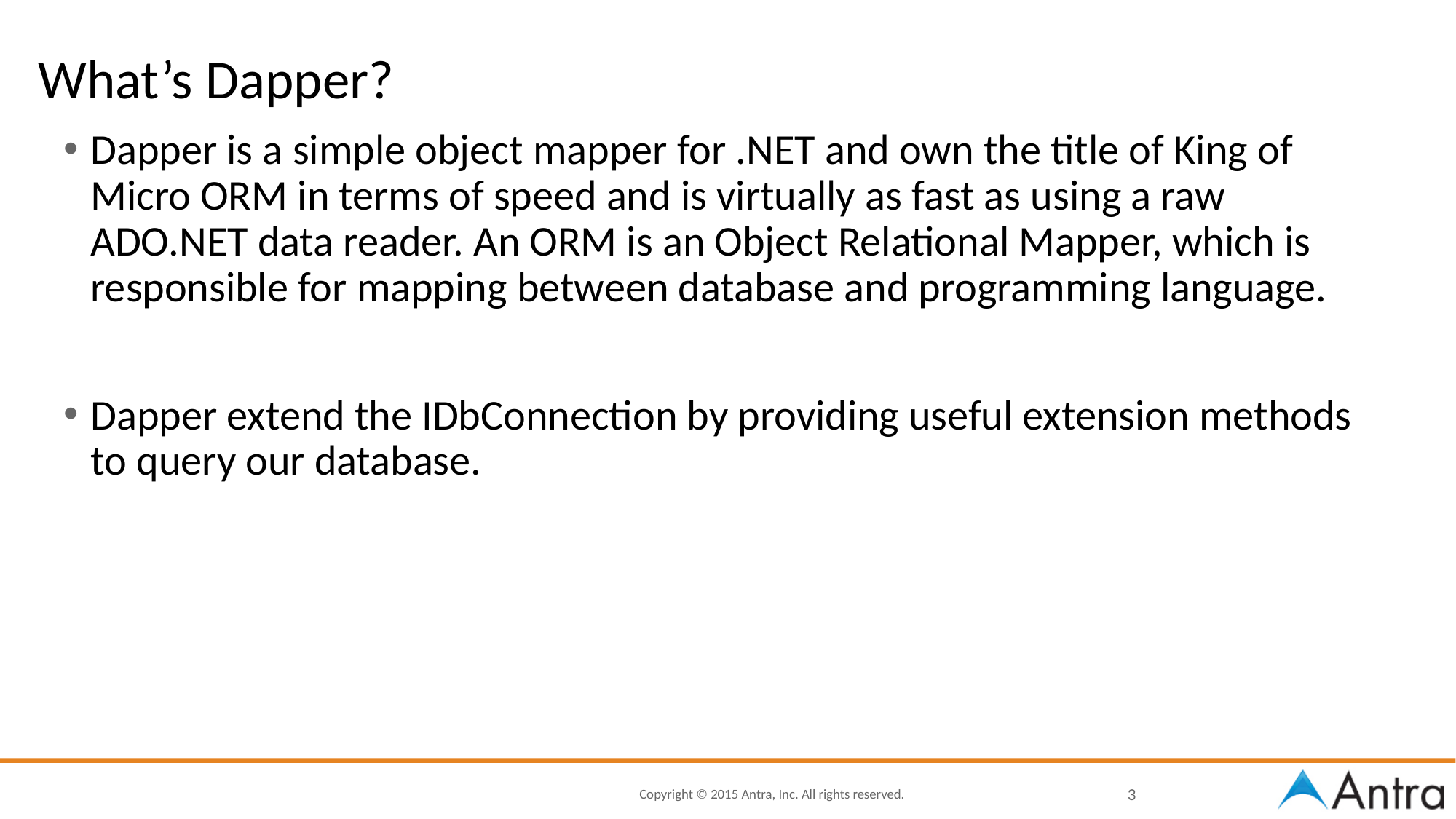

# What’s Dapper?
Dapper is a simple object mapper for .NET and own the title of King of Micro ORM in terms of speed and is virtually as fast as using a raw ADO.NET data reader. An ORM is an Object Relational Mapper, which is responsible for mapping between database and programming language.

Dapper extend the IDbConnection by providing useful extension methods to query our database.
3